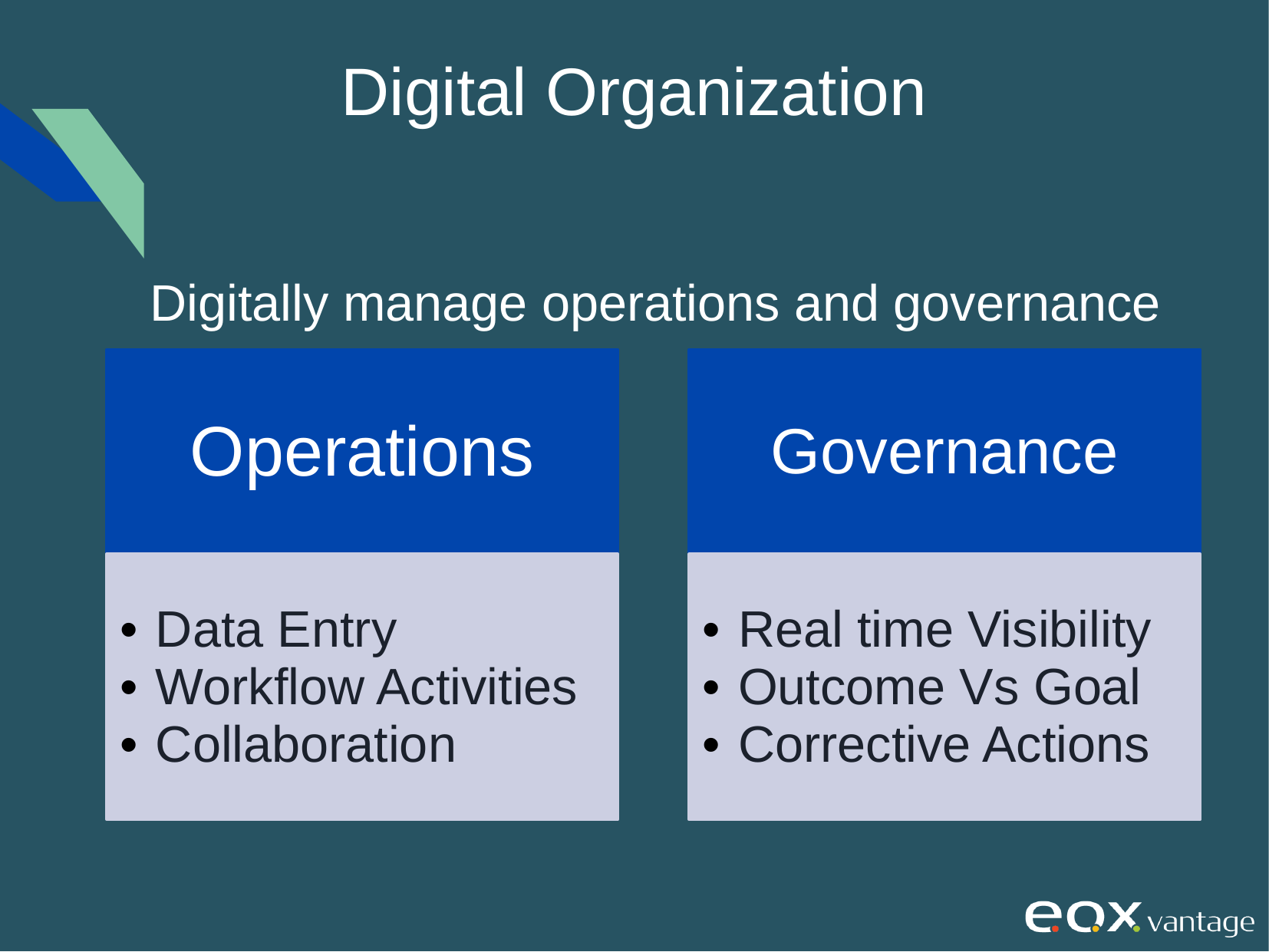

Digital Organization
Digitally manage operations and governance
Operations
Data Entry
Governance
Real time Visibility
Workflow Activities
Collaboration
Outcome Vs Goal
Corrective Actions